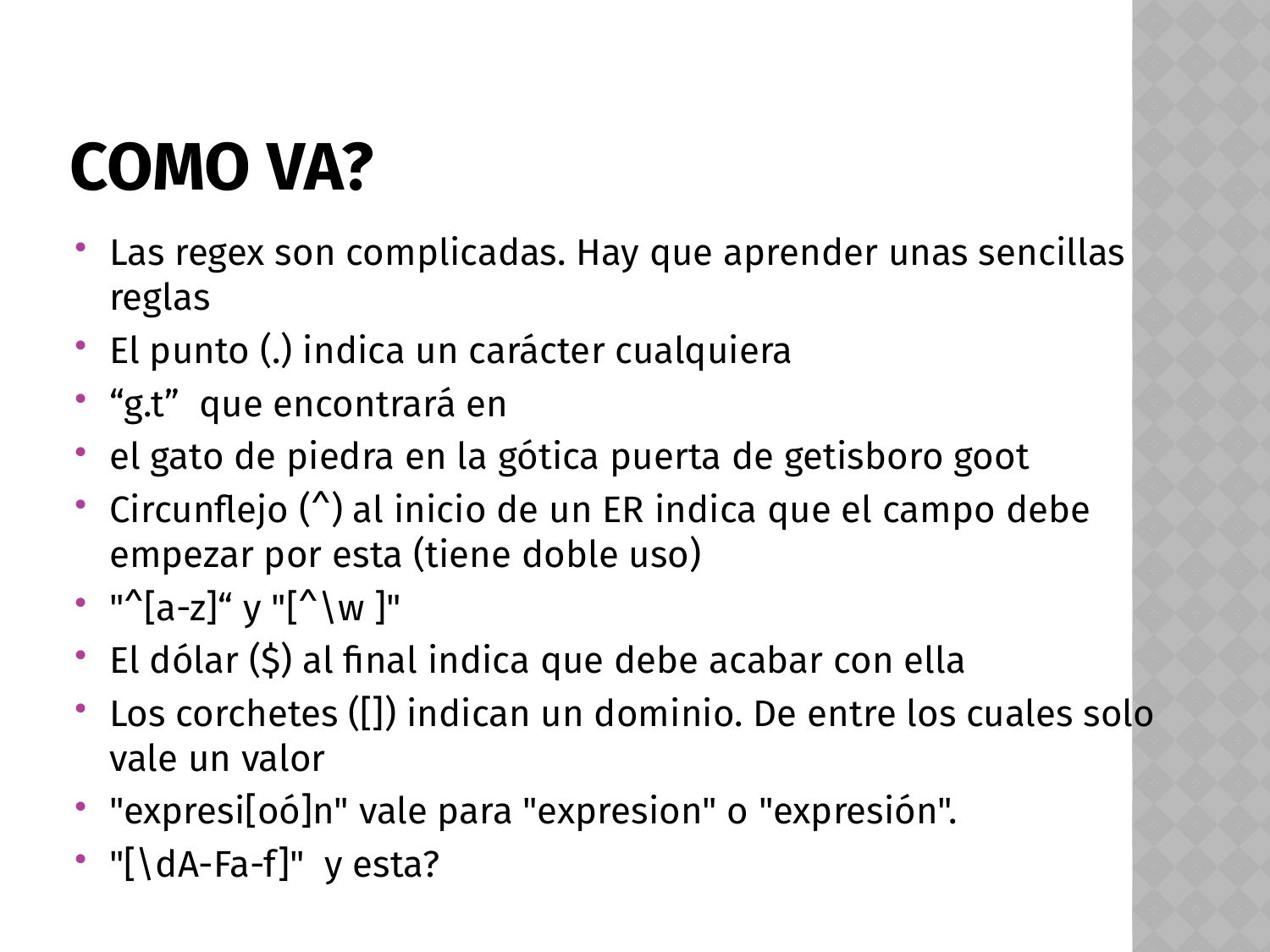

# Como va?
Las regex son complicadas. Hay que aprender unas sencillas reglas
El punto (.) indica un carácter cualquiera
“g.t”  que encontrará en
el gato de piedra en la gótica puerta de getisboro goot
Circunflejo (^) al inicio de un ER indica que el campo debe empezar por esta (tiene doble uso)
"^[a-z]“ y "[^\w ]"
El dólar ($) al final indica que debe acabar con ella
Los corchetes ([]) indican un dominio. De entre los cuales solo vale un valor
"expresi[oó]n" vale para "expresion" o "expresión".
"[\dA-Fa-f]"  y esta?